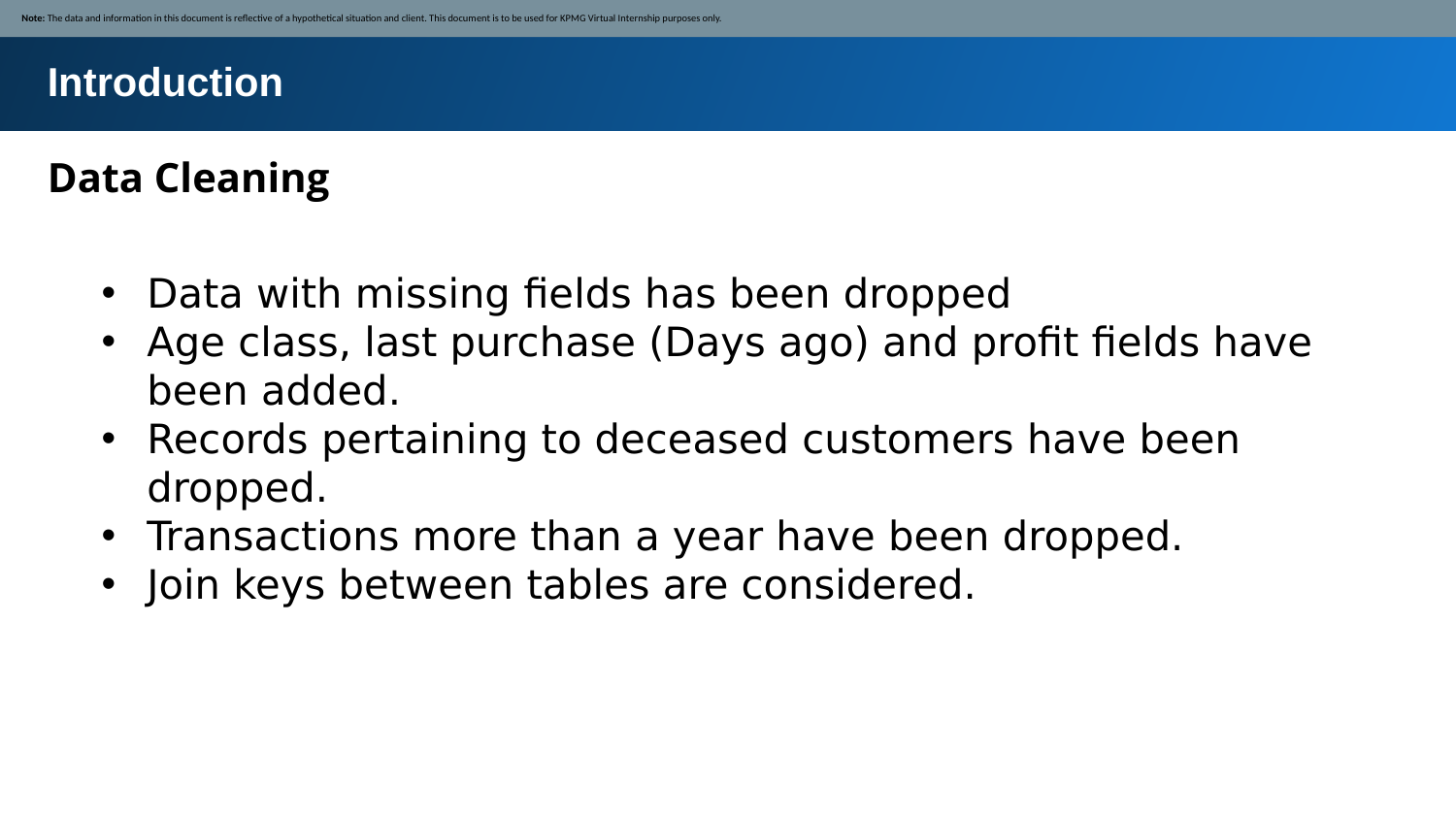

Note: The data and information in this document is reflective of a hypothetical situation and client. This document is to be used for KPMG Virtual Internship purposes only.
Introduction
Data Cleaning
Data with missing fields has been dropped
Age class, last purchase (Days ago) and profit fields have been added.
Records pertaining to deceased customers have been dropped.
Transactions more than a year have been dropped.
Join keys between tables are considered.